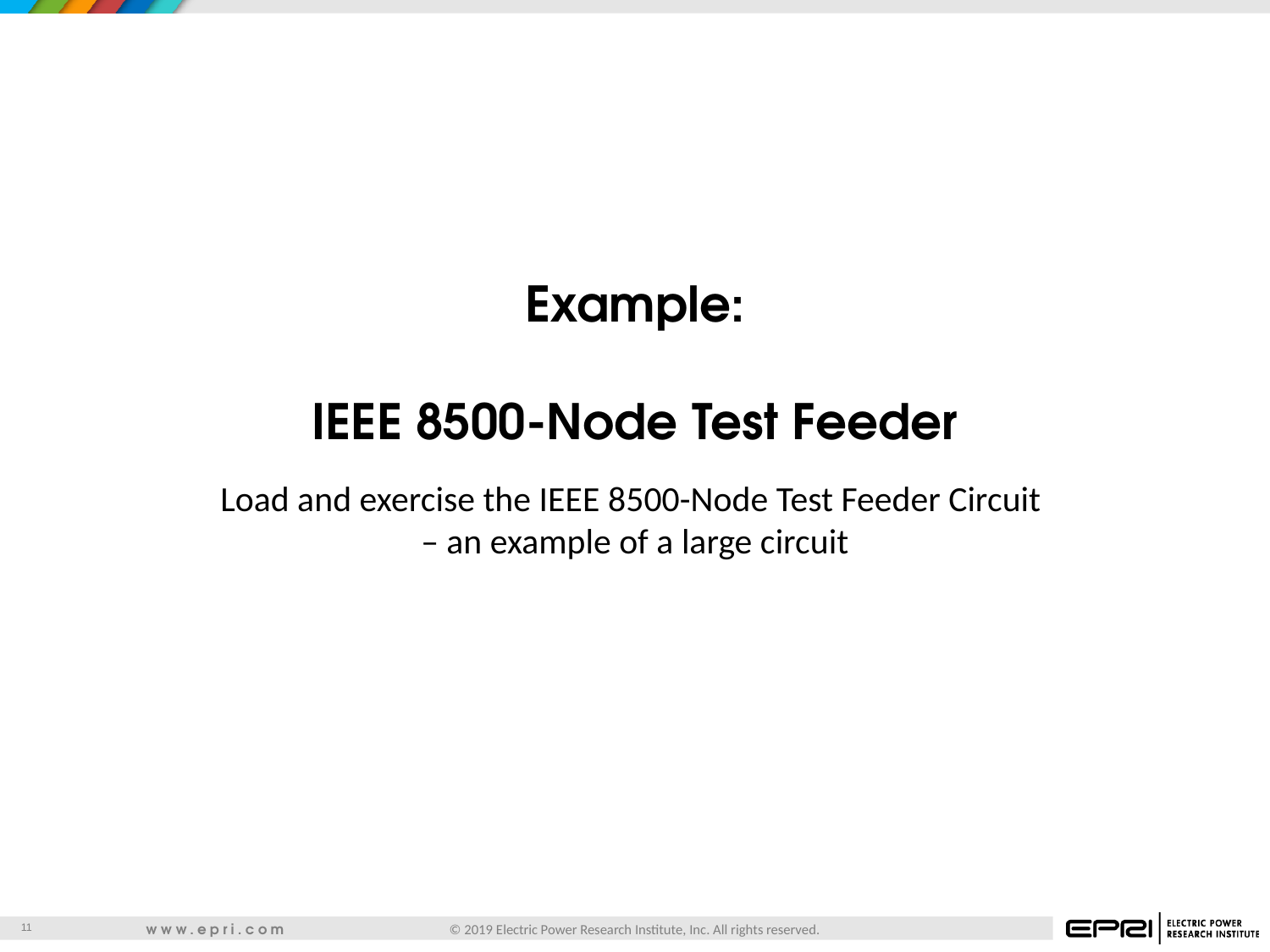

# Example: IEEE 8500-Node Test Feeder
Load and exercise the IEEE 8500-Node Test Feeder Circuit
– an example of a large circuit